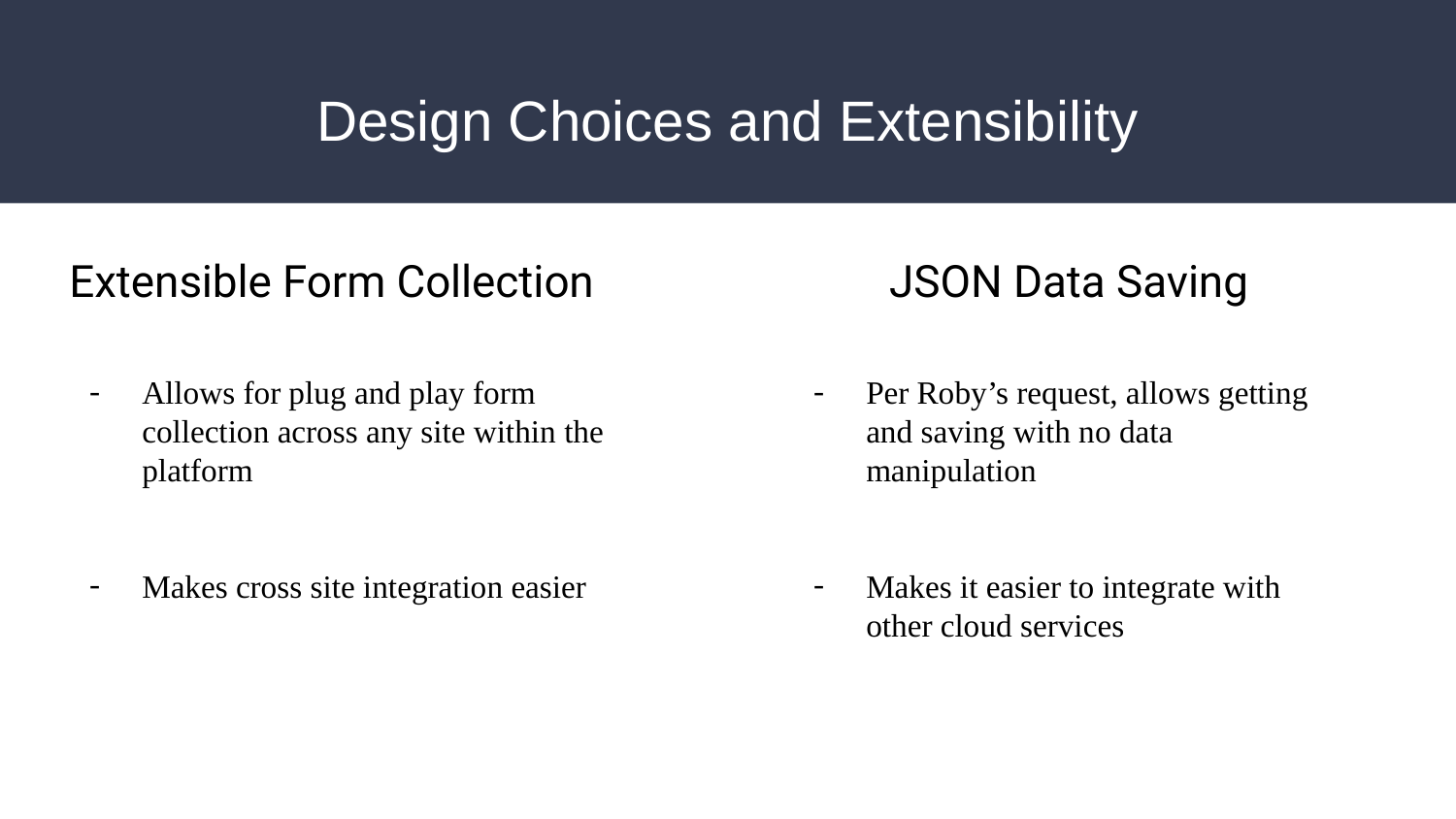

# Design Choices and Extensibility
Extensible Form Collection
JSON Data Saving
Allows for plug and play form collection across any site within the platform

Makes cross site integration easier
Per Roby’s request, allows getting and saving with no data manipulation

Makes it easier to integrate with other cloud services